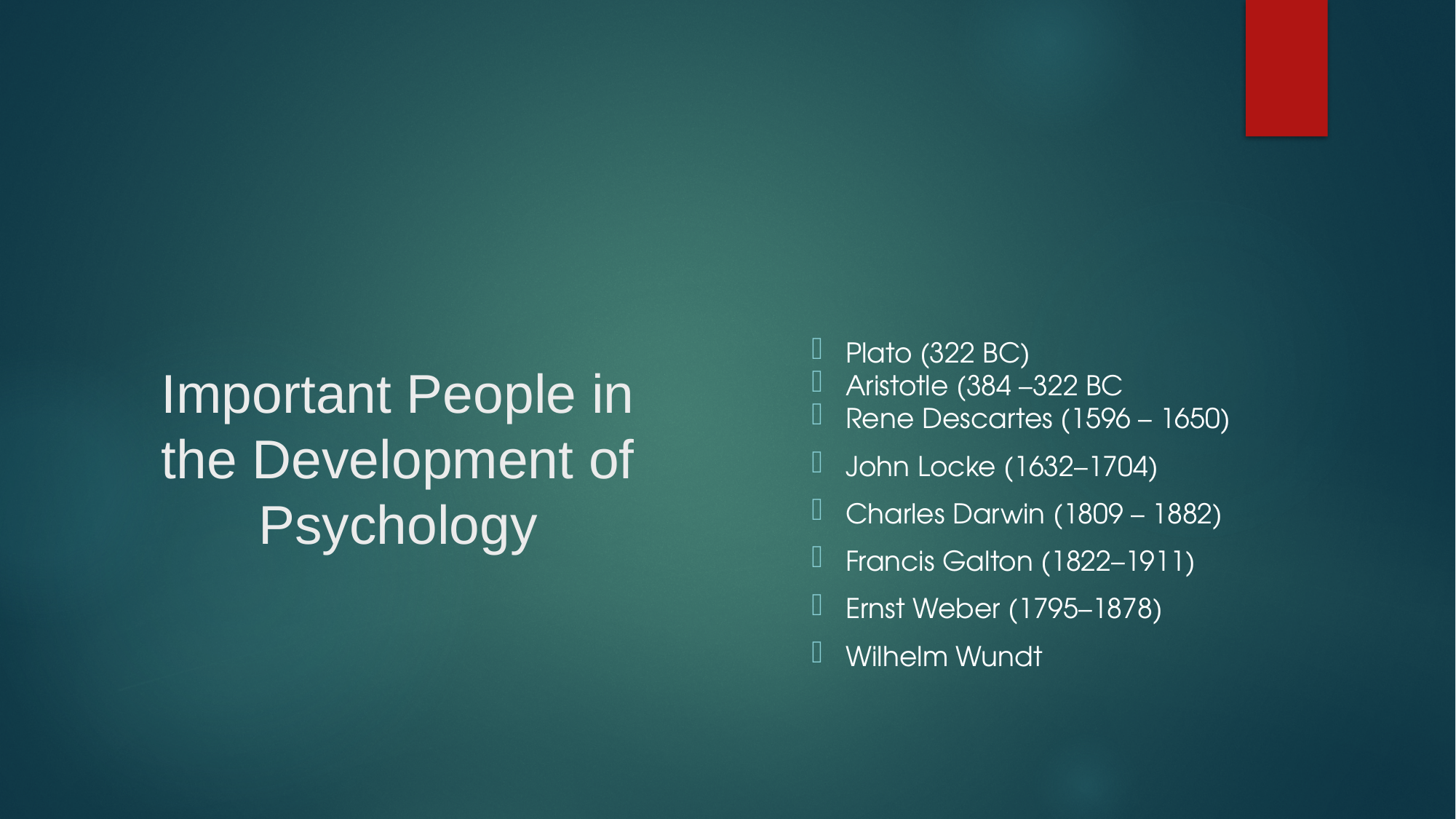

Plato (322 BC)
Aristotle (384 –322 BC
Rene Descartes (1596 – 1650)
John Locke (1632–1704)
Charles Darwin (1809 – 1882)
Francis Galton (1822–1911)
Ernst Weber (1795–1878)
Wilhelm Wundt
# Important People in the Development of Psychology